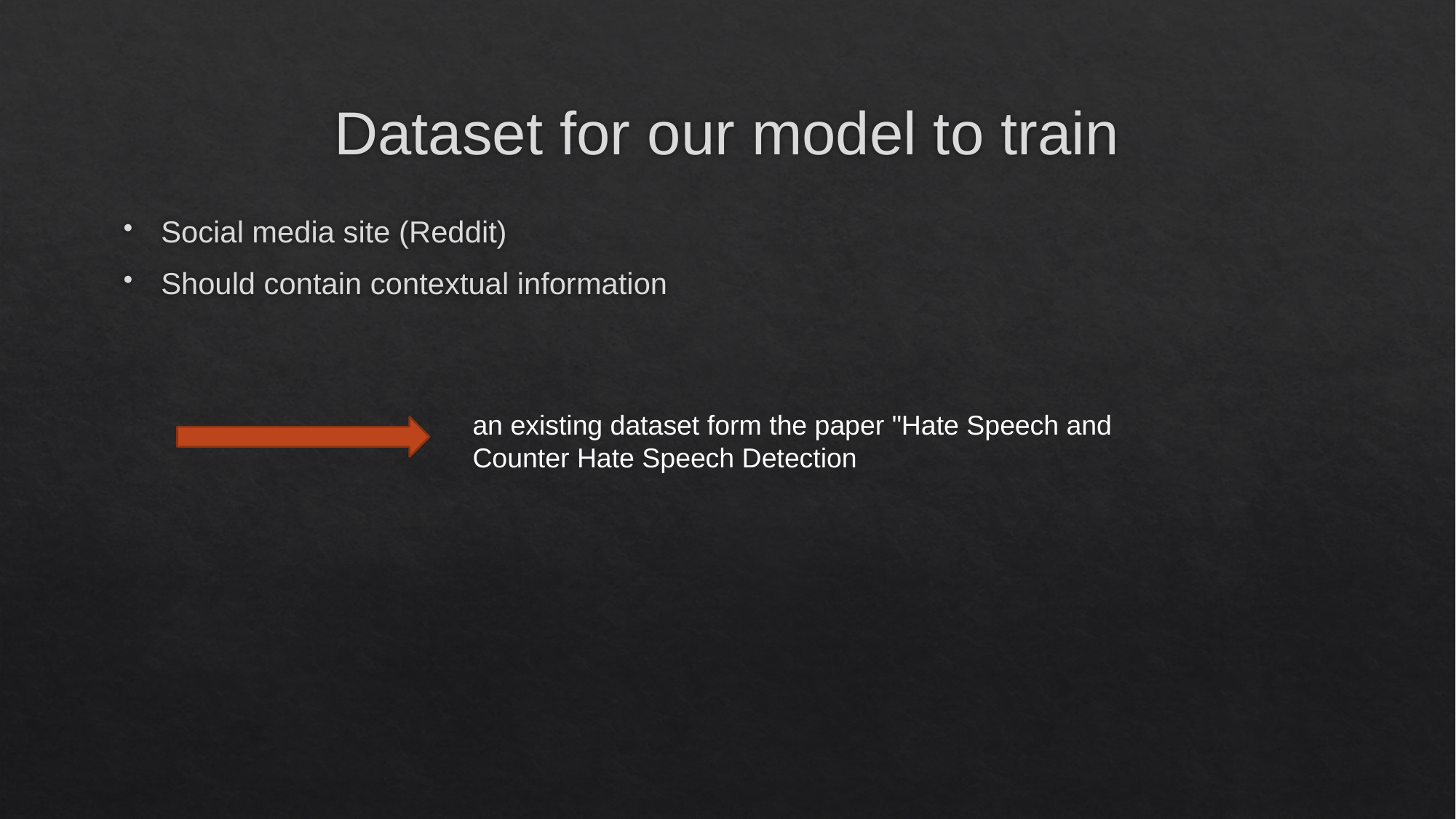

# Dataset for our model to train
Social media site (Reddit)
Should contain contextual information

an existing dataset form the paper "Hate Speech and Counter Hate Speech Detection